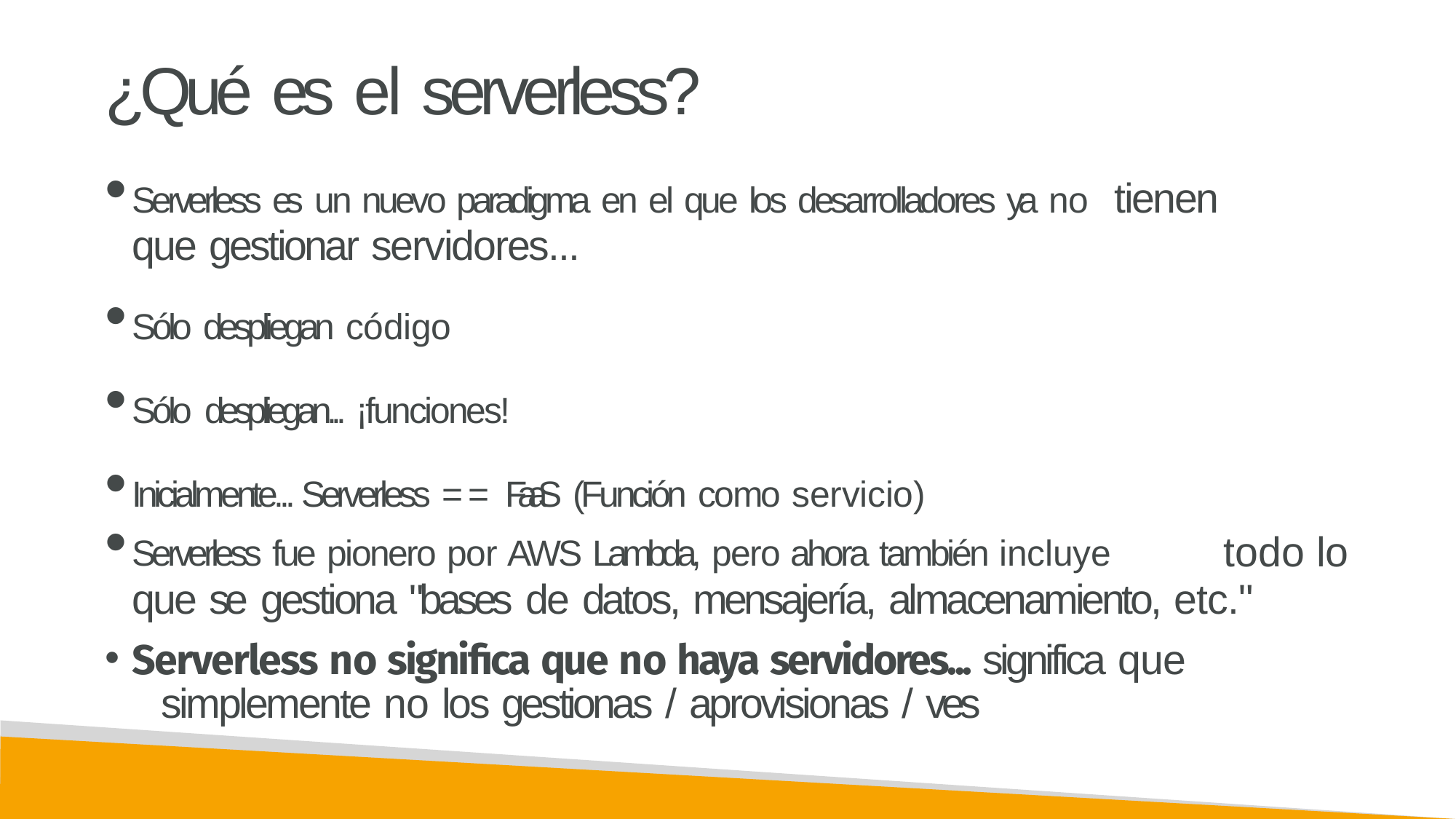

# ¿Qué es el serverless?
Serverless es un nuevo paradigma en el que los desarrolladores ya no 	tienen que gestionar servidores...
Sólo despliegan código
Sólo despliegan... ¡funciones!
Inicialmente... Serverless == FaaS (Función como servicio)
Serverless fue pionero por AWS Lambda, pero ahora también incluye 	todo lo que se gestiona "bases de datos, mensajería, almacenamiento, etc."
Serverless no significa que no haya servidores... significa que 	simplemente no los gestionas / aprovisionas / ves